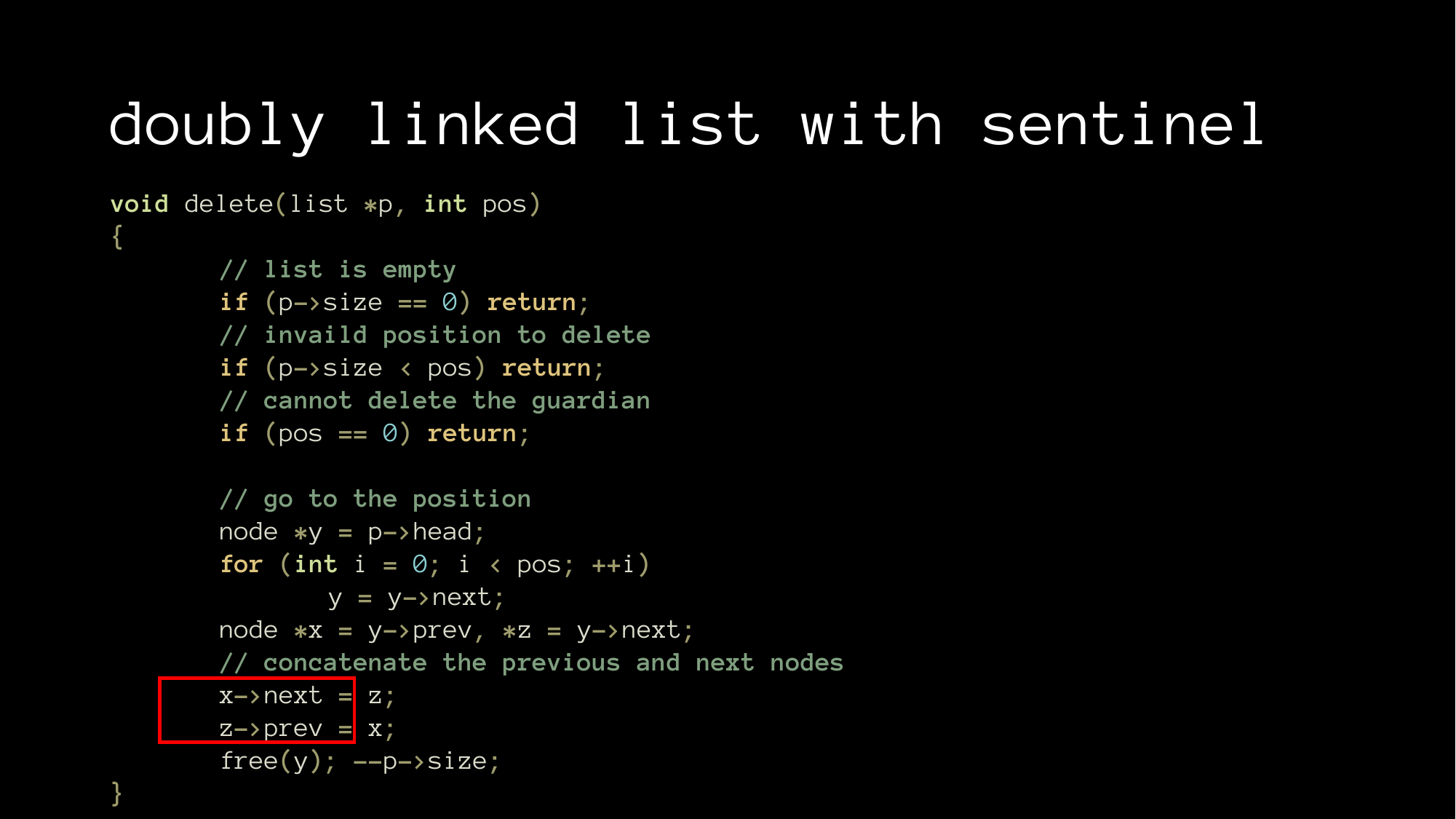

# doubly linked list with sentinel
void delete(list *p, int pos)
{
	// list is empty
	if (p->size == 0) return;
	// invaild position to delete
	if (p->size < pos) return;
	// cannot delete the guardian
	if (pos == 0) return;

	// go to the position
	node *y = p->head;
	for (int i = 0; i < pos; ++i)
		y = y->next;
	node *x = y->prev, *z = y->next;
	// concatenate the previous and next nodes
	x->next = z;
	z->prev = x;
	free(y); --p->size;
}